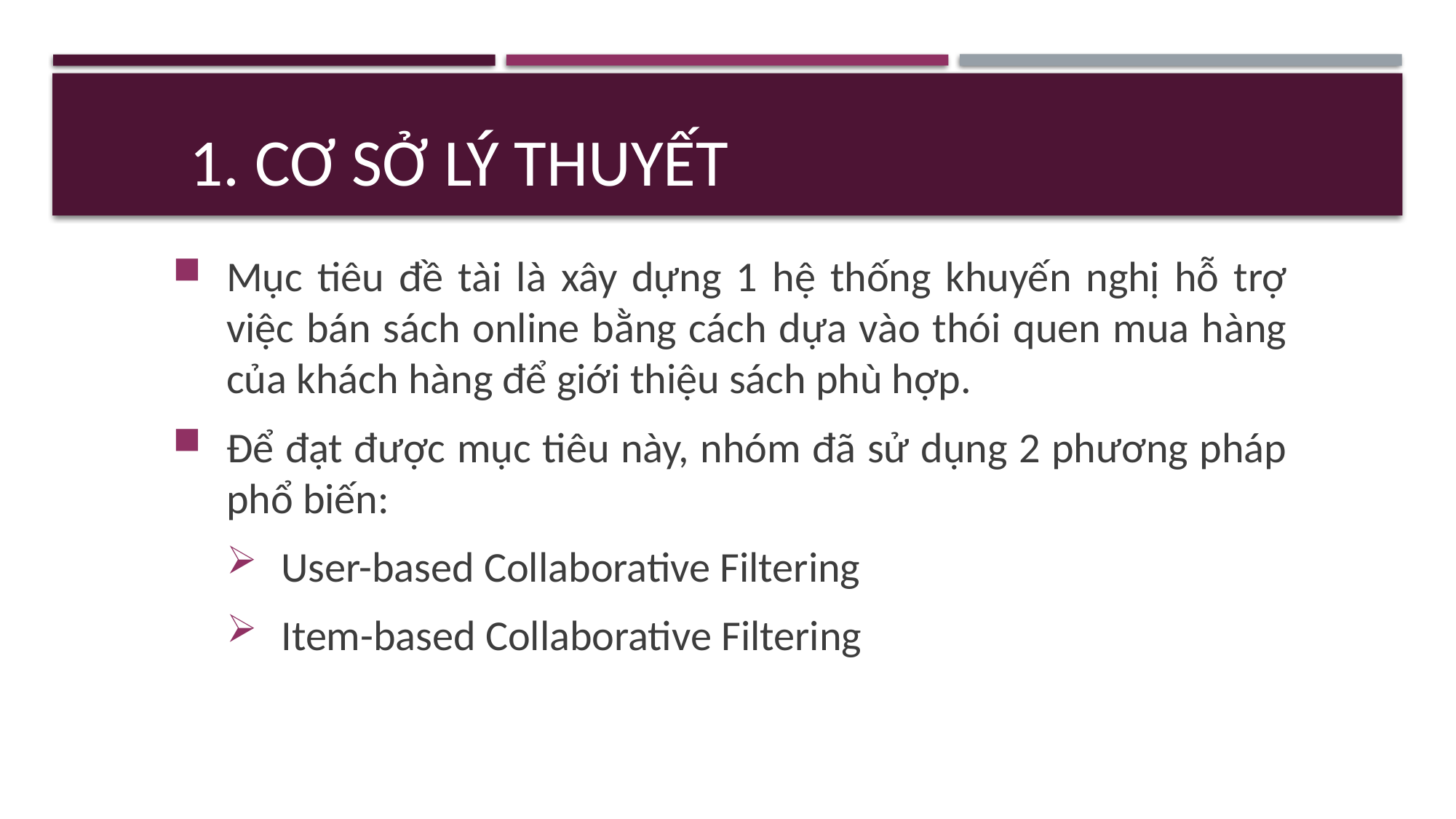

# 1. Cơ sở lý thuyết
Mục tiêu đề tài là xây dựng 1 hệ thống khuyến nghị hỗ trợ việc bán sách online bằng cách dựa vào thói quen mua hàng của khách hàng để giới thiệu sách phù hợp.
Để đạt được mục tiêu này, nhóm đã sử dụng 2 phương pháp phổ biến:
User-based Collaborative Filtering
Item-based Collaborative Filtering